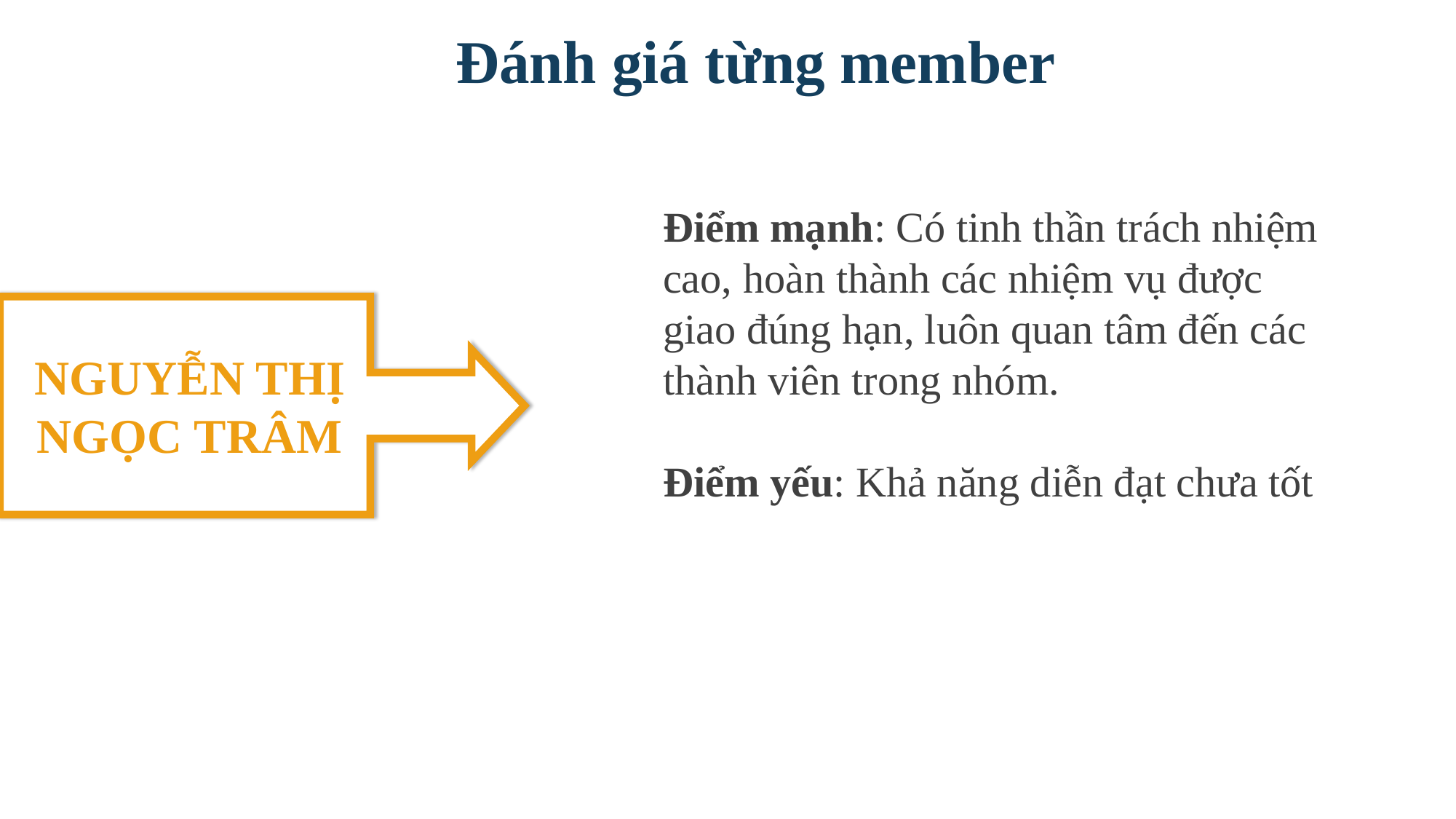

Đánh giá từng member
Điểm mạnh: Có tinh thần trách nhiệm cao, hoàn thành các nhiệm vụ được giao đúng hạn, luôn quan tâm đến các thành viên trong nhóm.

Điểm yếu: Khả năng diễn đạt chưa tốt

NGUYỄN THỊ NGỌC TRÂM